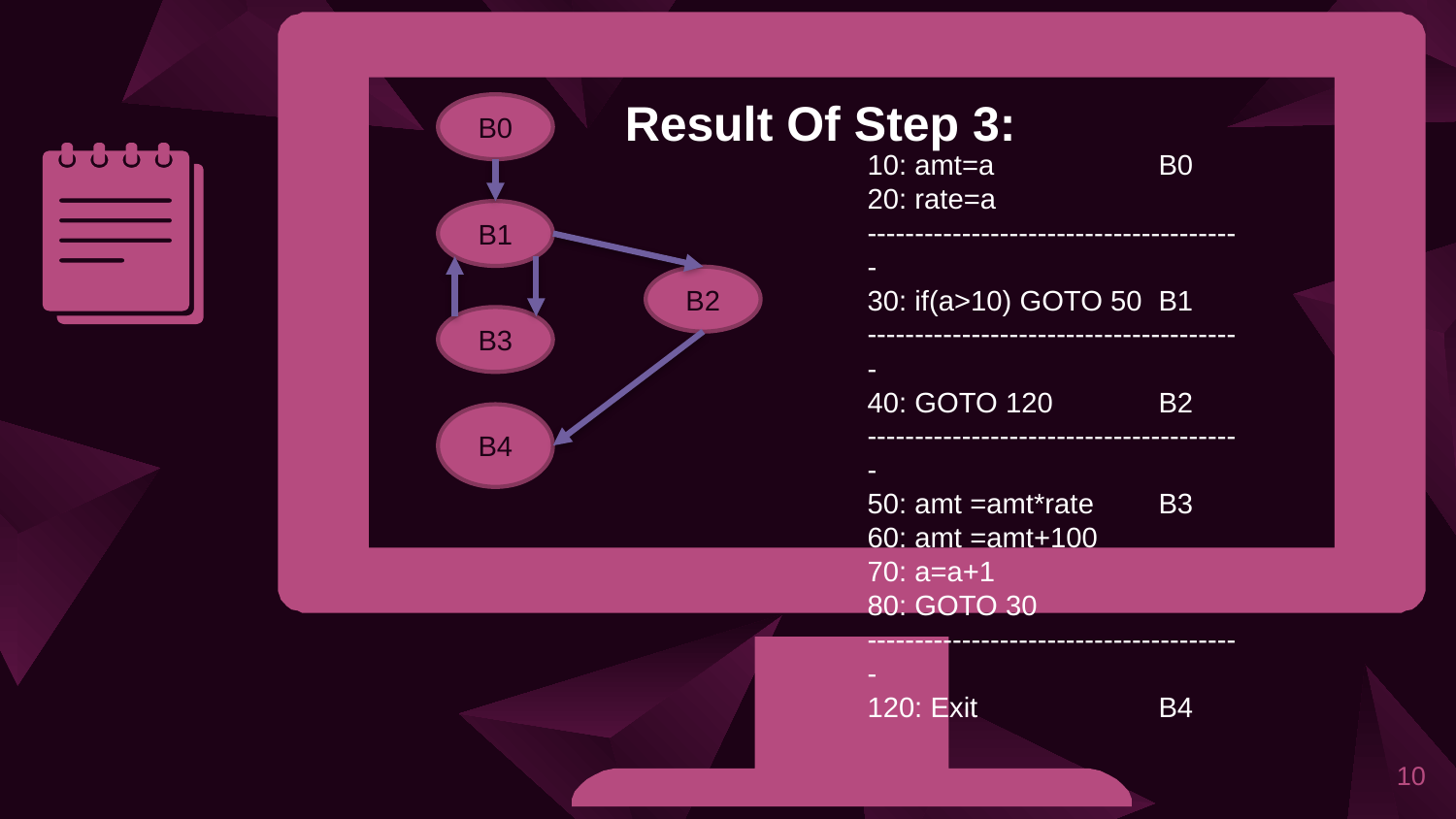

Result Of Step 3:
B0
10: amt=a		B0
20: rate=a
----------------------------------------
30: if(a>10) GOTO 50	B1
----------------------------------------
40: GOTO 120	B2
----------------------------------------
50: amt =amt*rate	B3
60: amt =amt+100
70: a=a+1
80: GOTO 30
----------------------------------------
120: Exit		B4

B1
B2
B3
B4
10